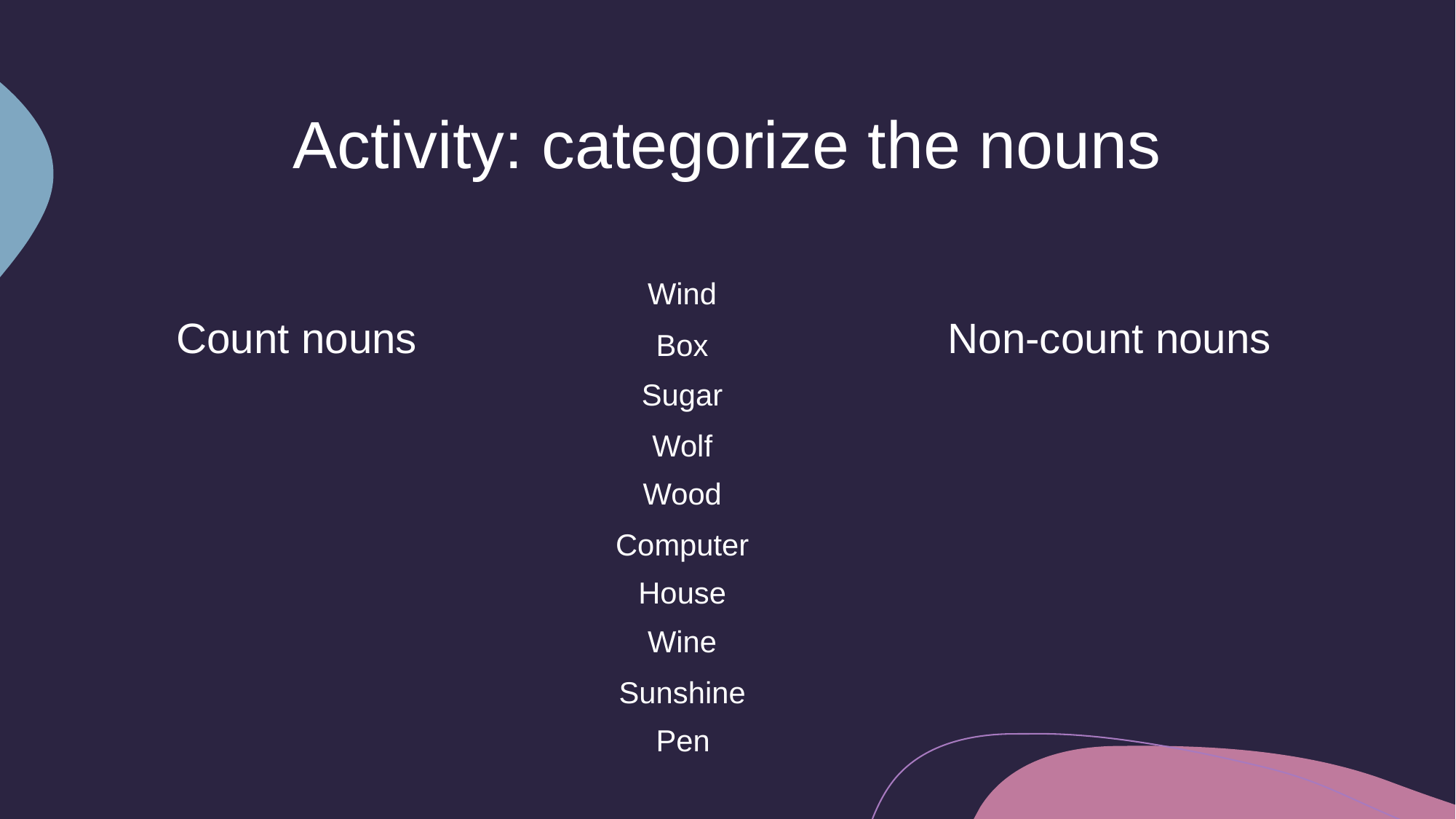

# Activity: categorize the nouns
Wind
Count nouns
Non-count nouns
Box
Sugar
Wolf
Wood
Computer
House
Wine
Sunshine
Pen